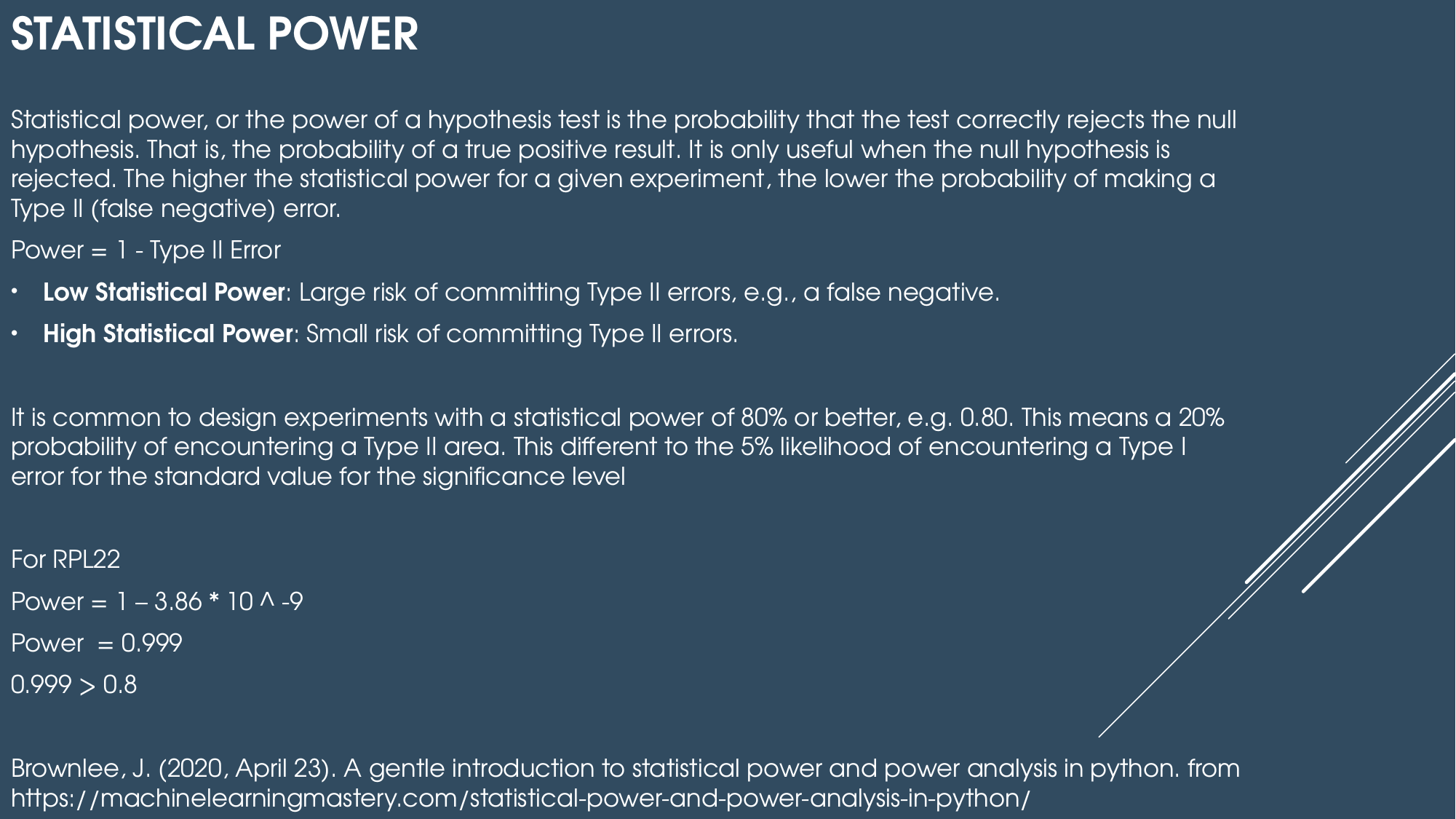

# Statistical Power
Statistical power, or the power of a hypothesis test is the probability that the test correctly rejects the null hypothesis. That is, the probability of a true positive result. It is only useful when the null hypothesis is rejected. The higher the statistical power for a given experiment, the lower the probability of making a Type II (false negative) error.
Power = 1 - Type II Error
Low Statistical Power: Large risk of committing Type II errors, e.g., a false negative.
High Statistical Power: Small risk of committing Type II errors.

It is common to design experiments with a statistical power of 80% or better, e.g. 0.80. This means a 20% probability of encountering a Type II area. This different to the 5% likelihood of encountering a Type I error for the standard value for the significance level

For RPL22
Power = 1 – 3.86 * 10 ^ -9
Power  = 0.999
0.999 > 0.8

Brownlee, J. (2020, April 23). A gentle introduction to statistical power and power analysis in python. from https://machinelearningmastery.com/statistical-power-and-power-analysis-in-python/